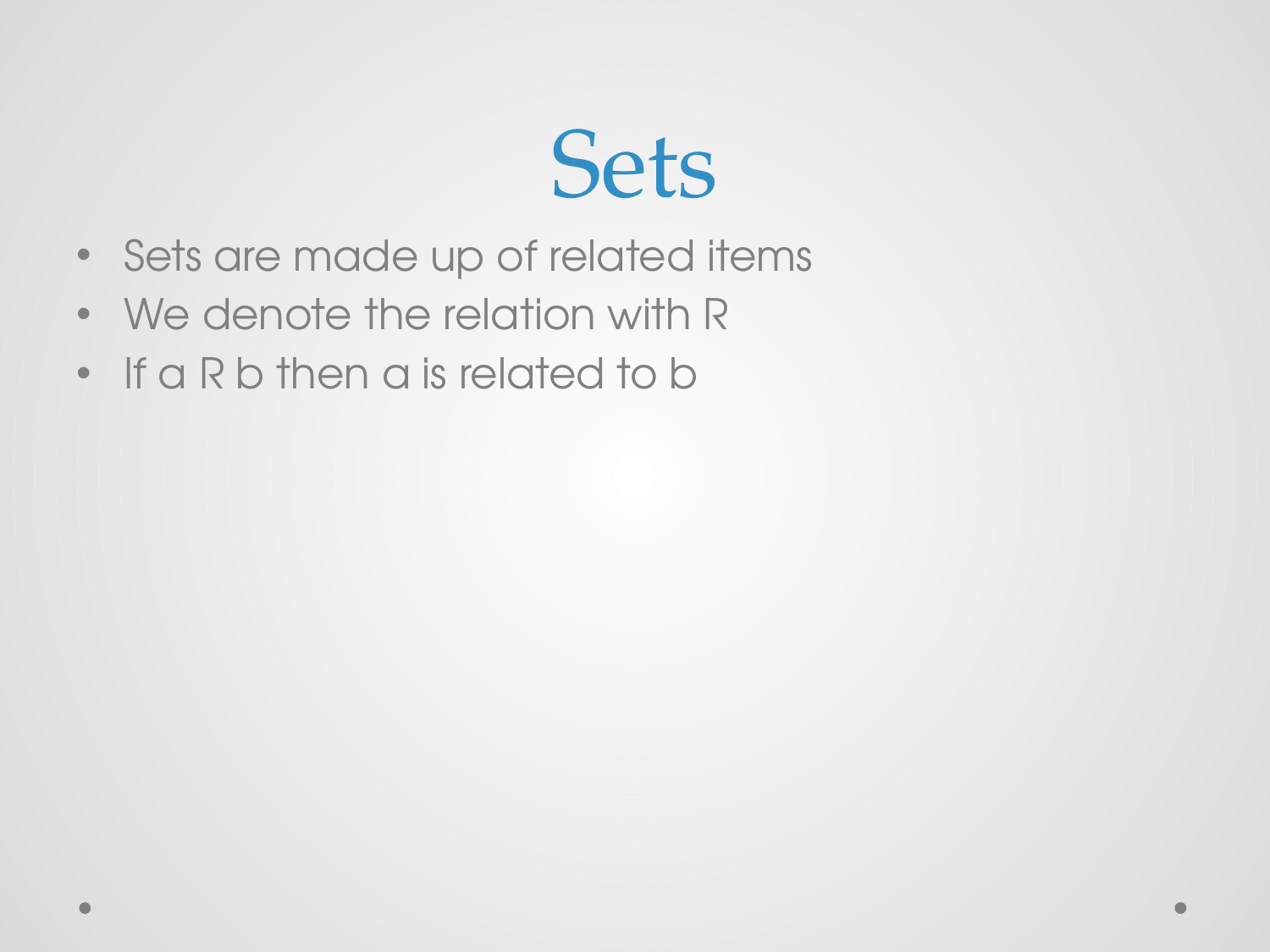

# Sets
Sets are made up of related items
We denote the relation with R
If a R b then a is related to b